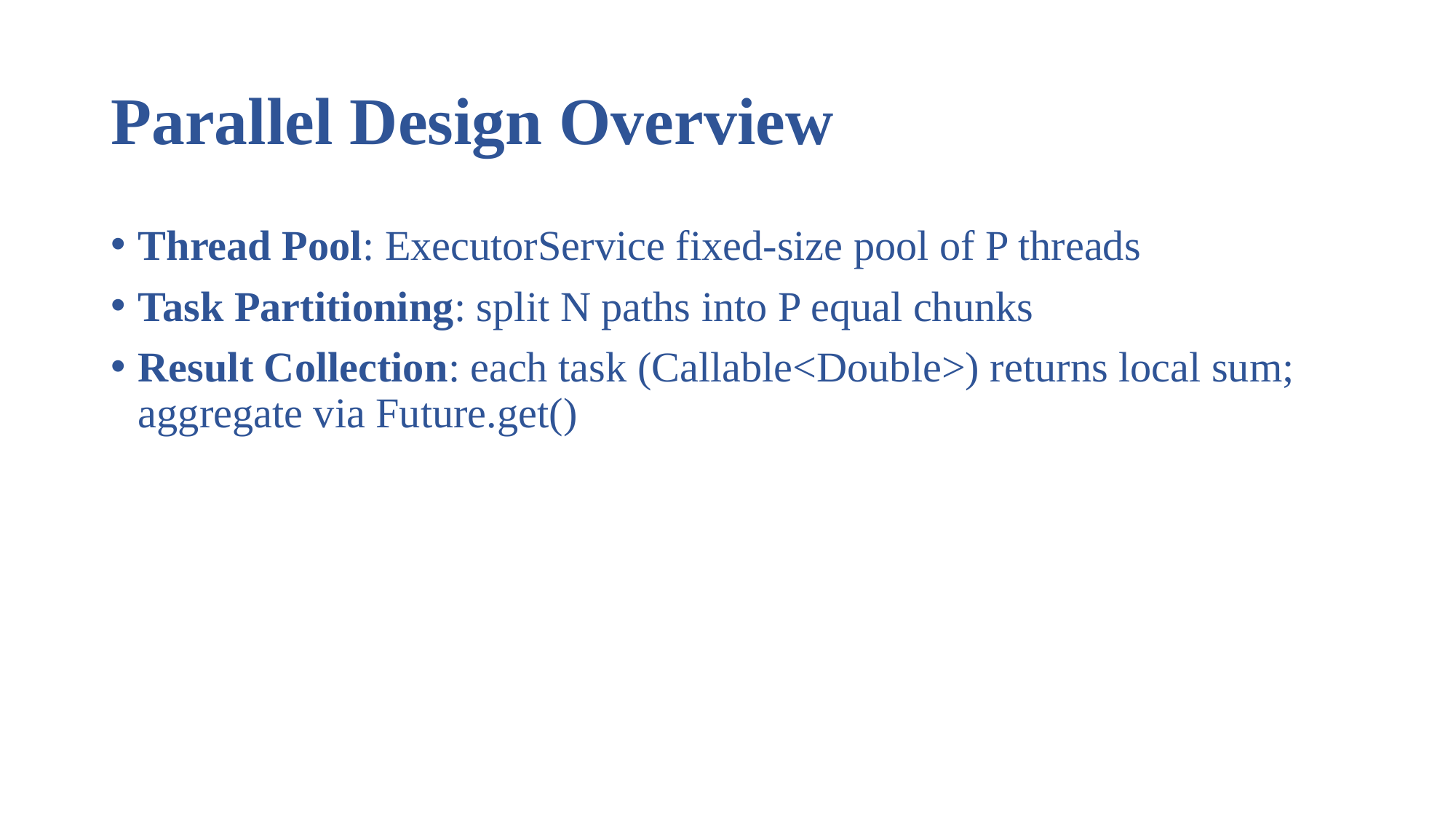

# Parallel Design Overview
Thread Pool: ExecutorService fixed-size pool of P threads
Task Partitioning: split N paths into P equal chunks
Result Collection: each task (Callable<Double>) returns local sum; aggregate via Future.get()